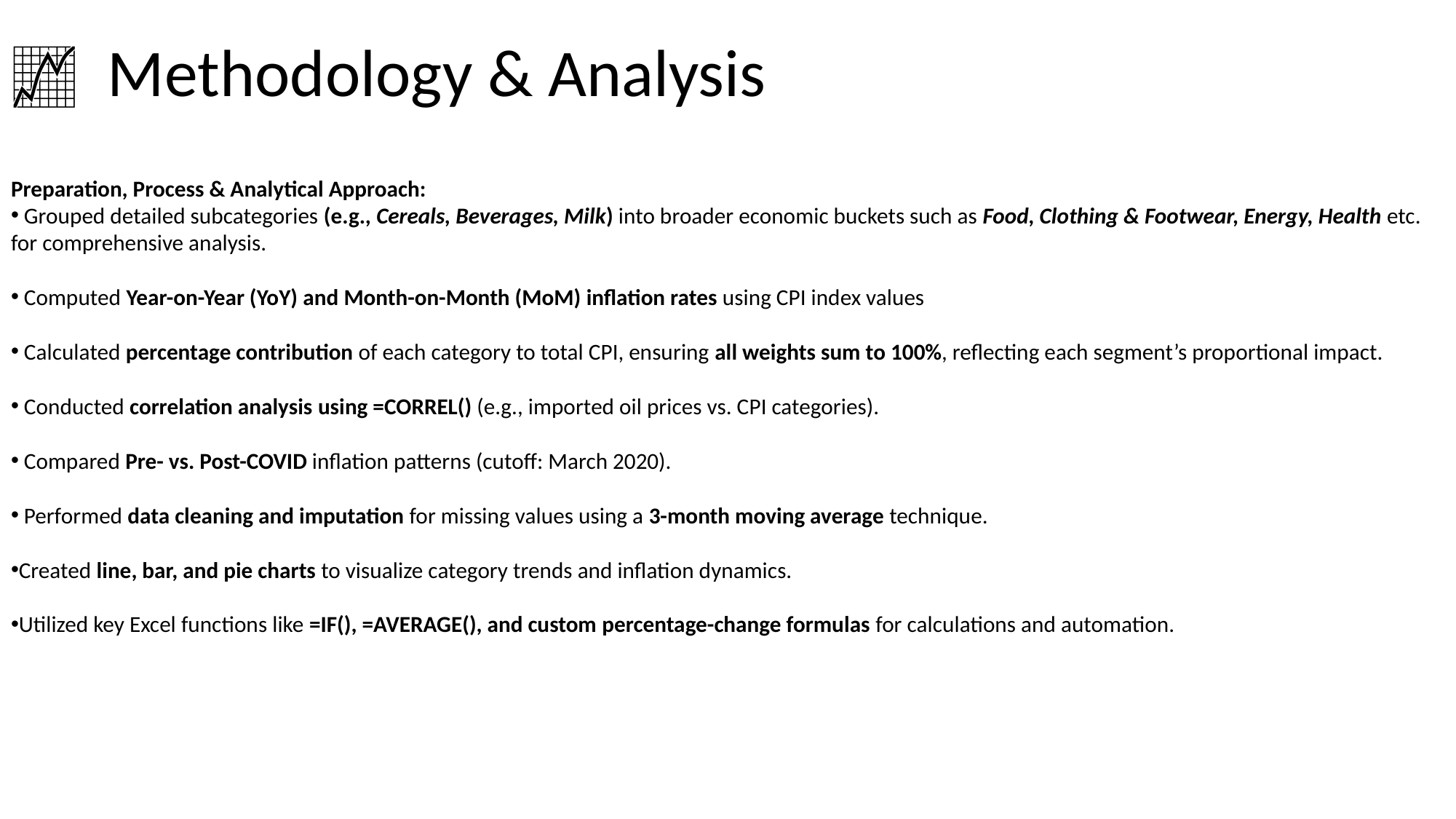

# 📈  Methodology & Analysis
Preparation, Process & Analytical Approach:
 Grouped detailed subcategories (e.g., Cereals, Beverages, Milk) into broader economic buckets such as Food, Clothing & Footwear, Energy, Health etc. for comprehensive analysis.

 Computed Year-on-Year (YoY) and Month-on-Month (MoM) inflation rates using CPI index values

 Calculated percentage contribution of each category to total CPI, ensuring all weights sum to 100%, reflecting each segment’s proportional impact.

 Conducted correlation analysis using =CORREL() (e.g., imported oil prices vs. CPI categories).

 Compared Pre- vs. Post-COVID inflation patterns (cutoff: March 2020).

 Performed data cleaning and imputation for missing values using a 3-month moving average technique.

Created line, bar, and pie charts to visualize category trends and inflation dynamics.

Utilized key Excel functions like =IF(), =AVERAGE(), and custom percentage-change formulas for calculations and automation.